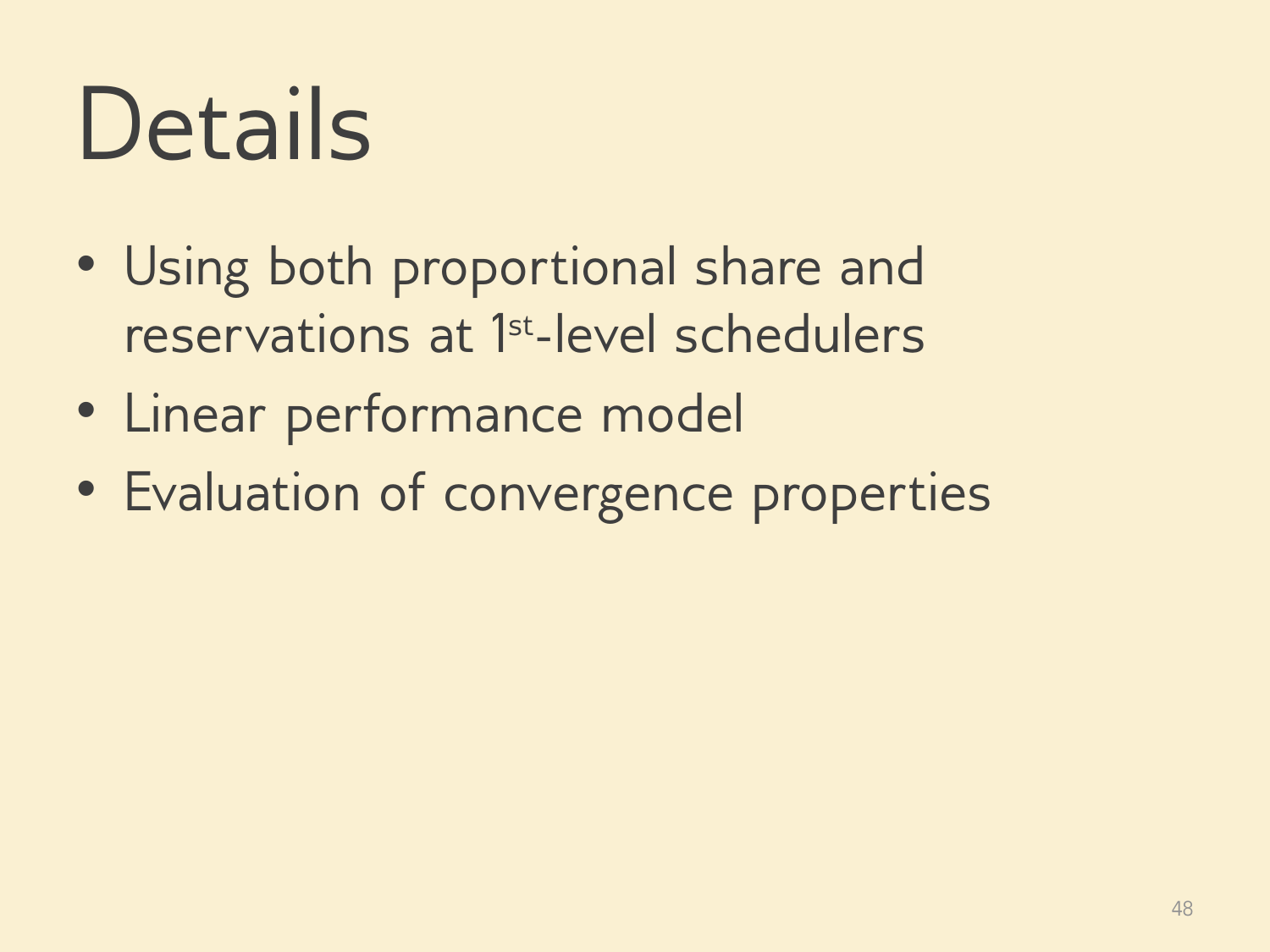

# Details
Using both proportional share and reservations at 1st-level schedulers
Linear performance model
Evaluation of convergence properties
48